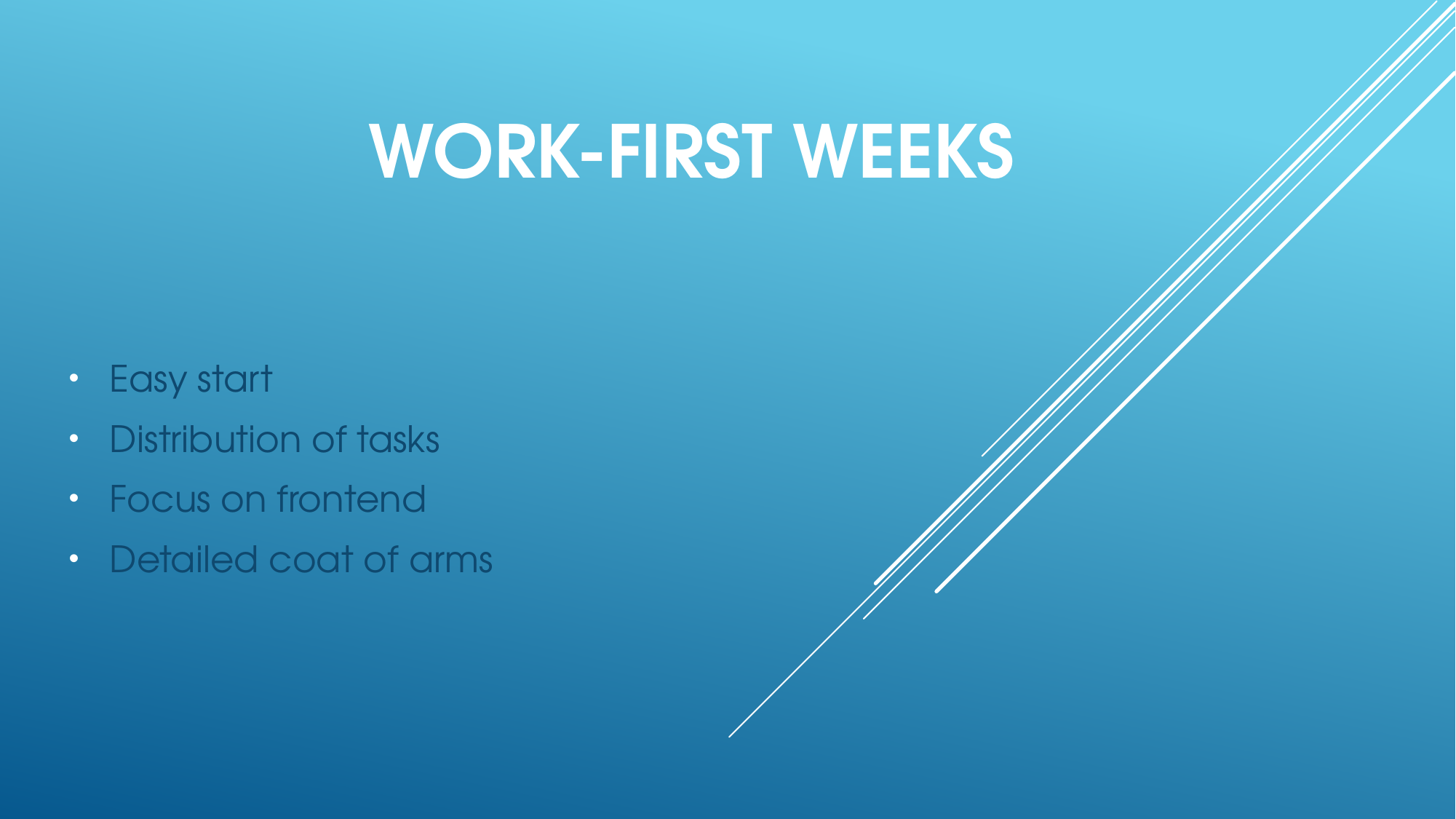

# Work-first weeks
Easy start
Distribution of tasks
Focus on frontend
Detailed coat of arms